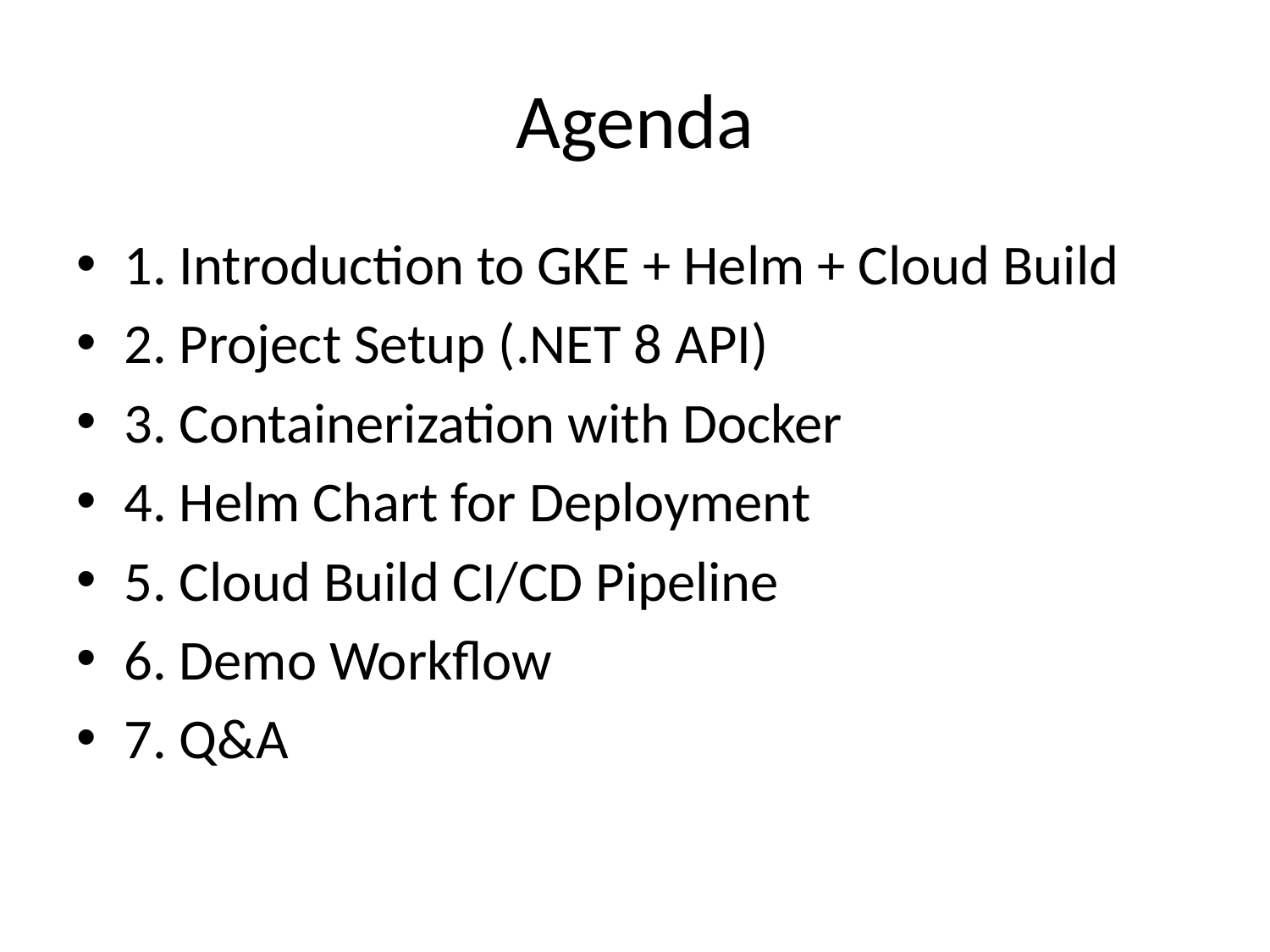

# Agenda
1. Introduction to GKE + Helm + Cloud Build
2. Project Setup (.NET 8 API)
3. Containerization with Docker
4. Helm Chart for Deployment
5. Cloud Build CI/CD Pipeline
6. Demo Workflow
7. Q&A